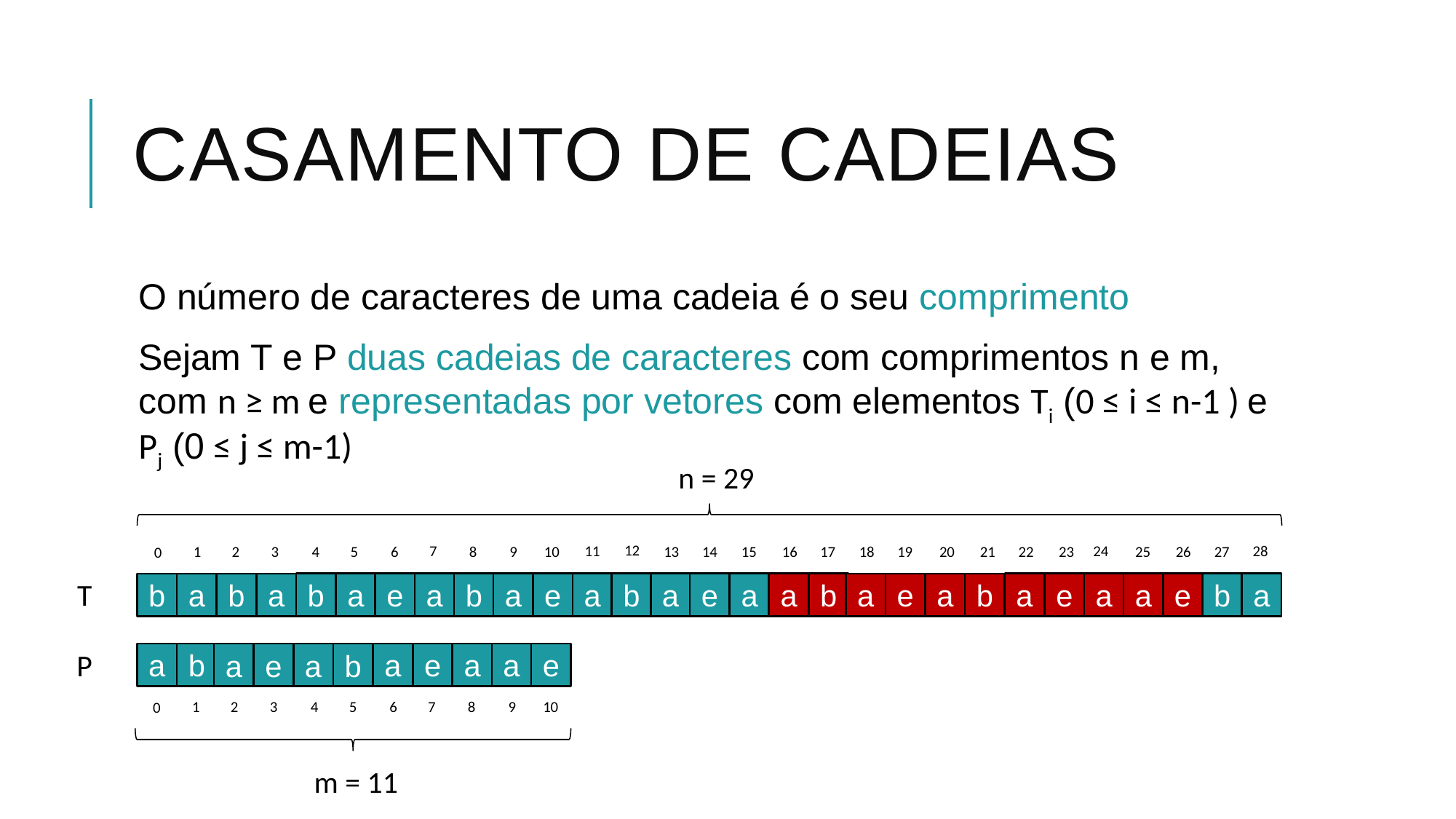

# Casamento de Cadeias
O número de caracteres de uma cadeia é o seu comprimento
Sejam T e P duas cadeias de caracteres com comprimentos n e m, com n ≥ m e representadas por vetores com elementos Ti (0 ≤ i ≤ n-1 ) e Pj (0 ≤ j ≤ m-1)

n = 29

12
7
24
11
28
19
23
6
10
27
18
22
3
15
5
9
26
17
21
2
14
4
8
25
16
20
1
13
0
T
b
a
e
a
b
a
e
a
b
a
e
a
a
b
a
e
a
a
e
b
a
b
a
b
a
a
e
a
b
P
a
b
a
e
a
a
e
a
e
a
b
7
6
10
3
5
9
2
4
8
1
0
m = 11